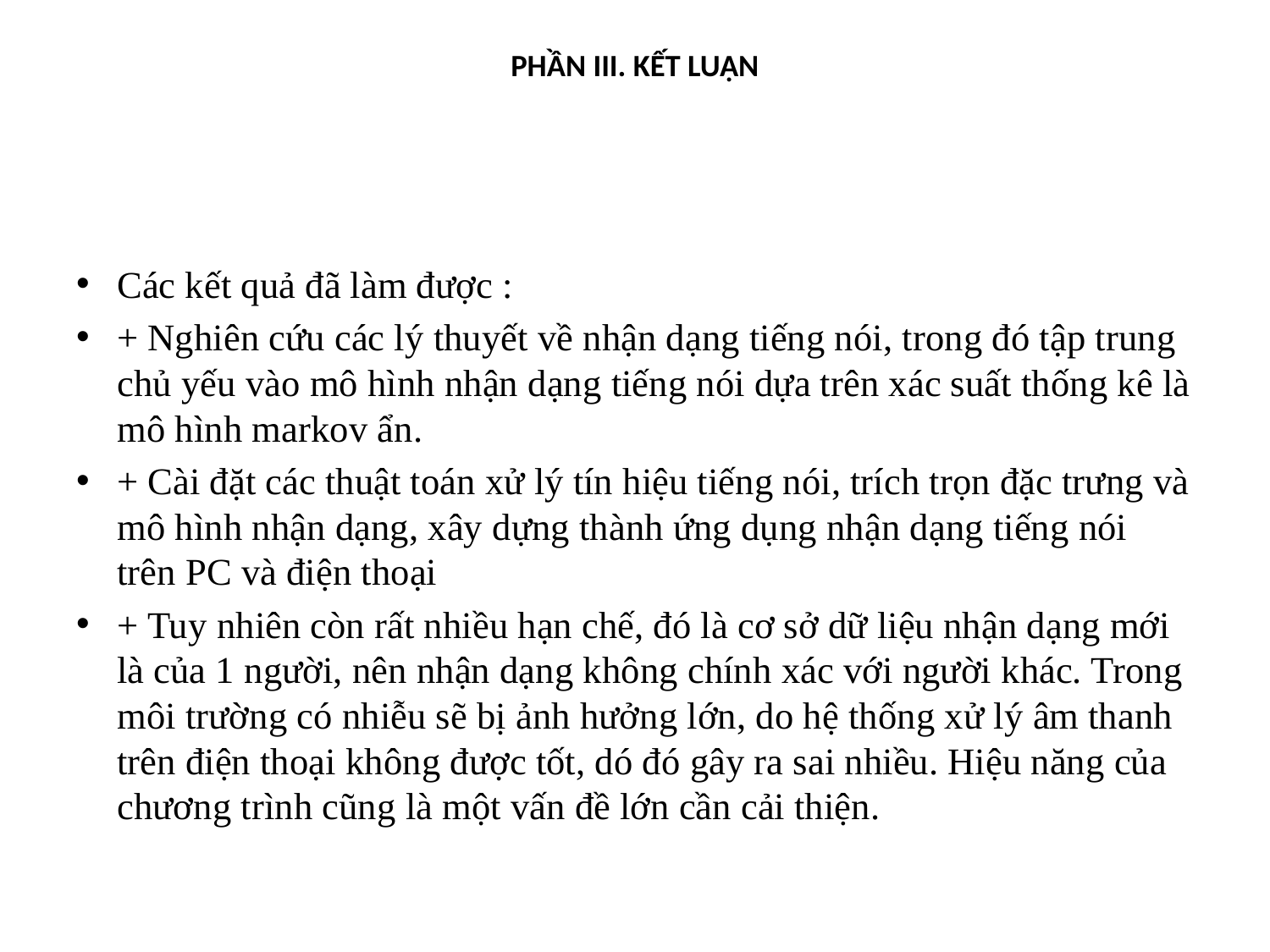

# PHẦN III. KẾT LUẬN
Các kết quả đã làm được :
+ Nghiên cứu các lý thuyết về nhận dạng tiếng nói, trong đó tập trung chủ yếu vào mô hình nhận dạng tiếng nói dựa trên xác suất thống kê là mô hình markov ẩn.
+ Cài đặt các thuật toán xử lý tín hiệu tiếng nói, trích trọn đặc trưng và mô hình nhận dạng, xây dựng thành ứng dụng nhận dạng tiếng nói trên PC và điện thoại
+ Tuy nhiên còn rất nhiều hạn chế, đó là cơ sở dữ liệu nhận dạng mới là của 1 người, nên nhận dạng không chính xác với người khác. Trong môi trường có nhiễu sẽ bị ảnh hưởng lớn, do hệ thống xử lý âm thanh trên điện thoại không được tốt, dó đó gây ra sai nhiều. Hiệu năng của chương trình cũng là một vấn đề lớn cần cải thiện.